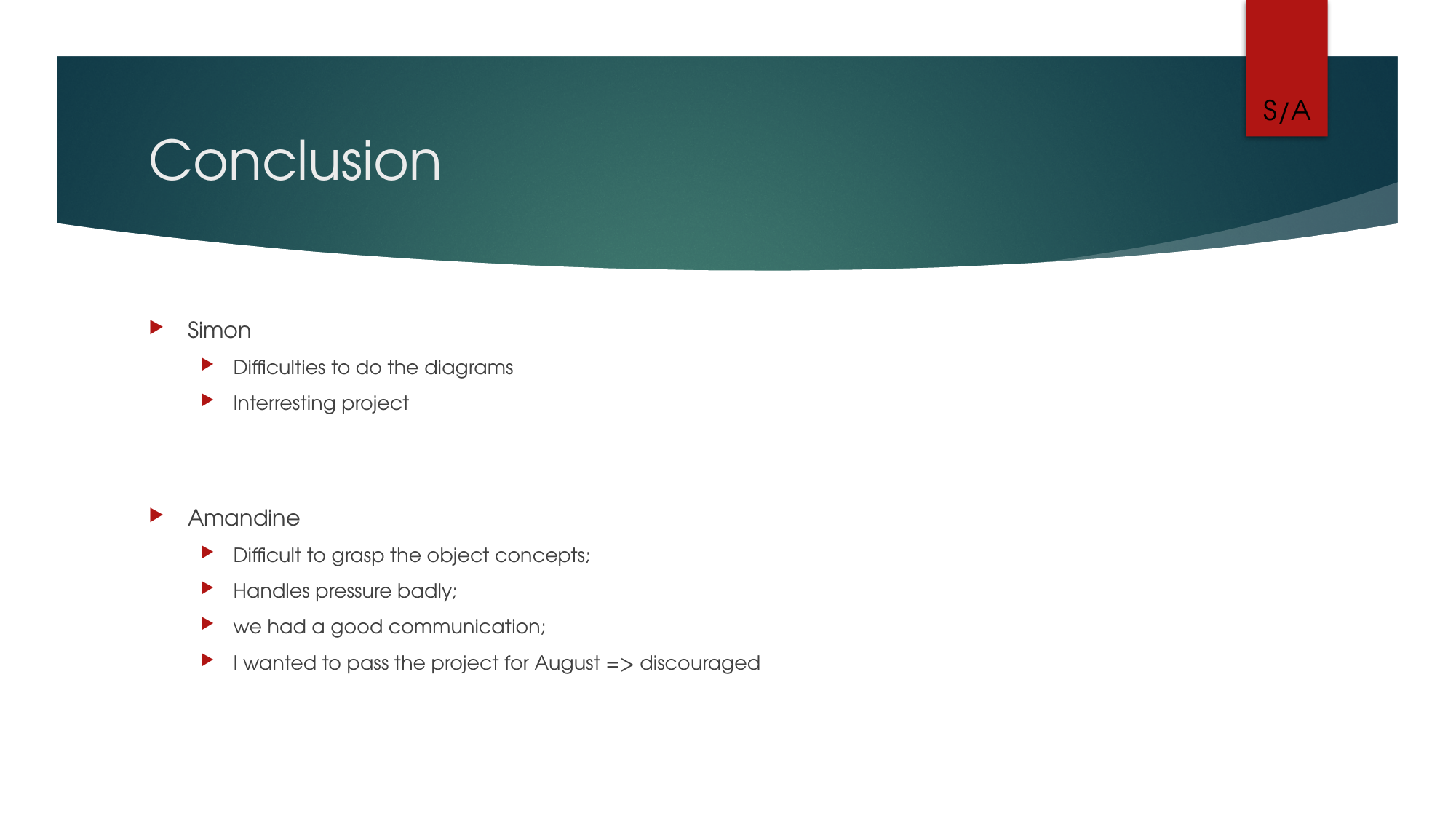

S/A

# Conclusion
Simon
Difficulties to do the diagrams
Interresting project

Amandine
Difficult to grasp the object concepts;
Handles pressure badly;
we had a good communication;
I wanted to pass the project for August => discouraged